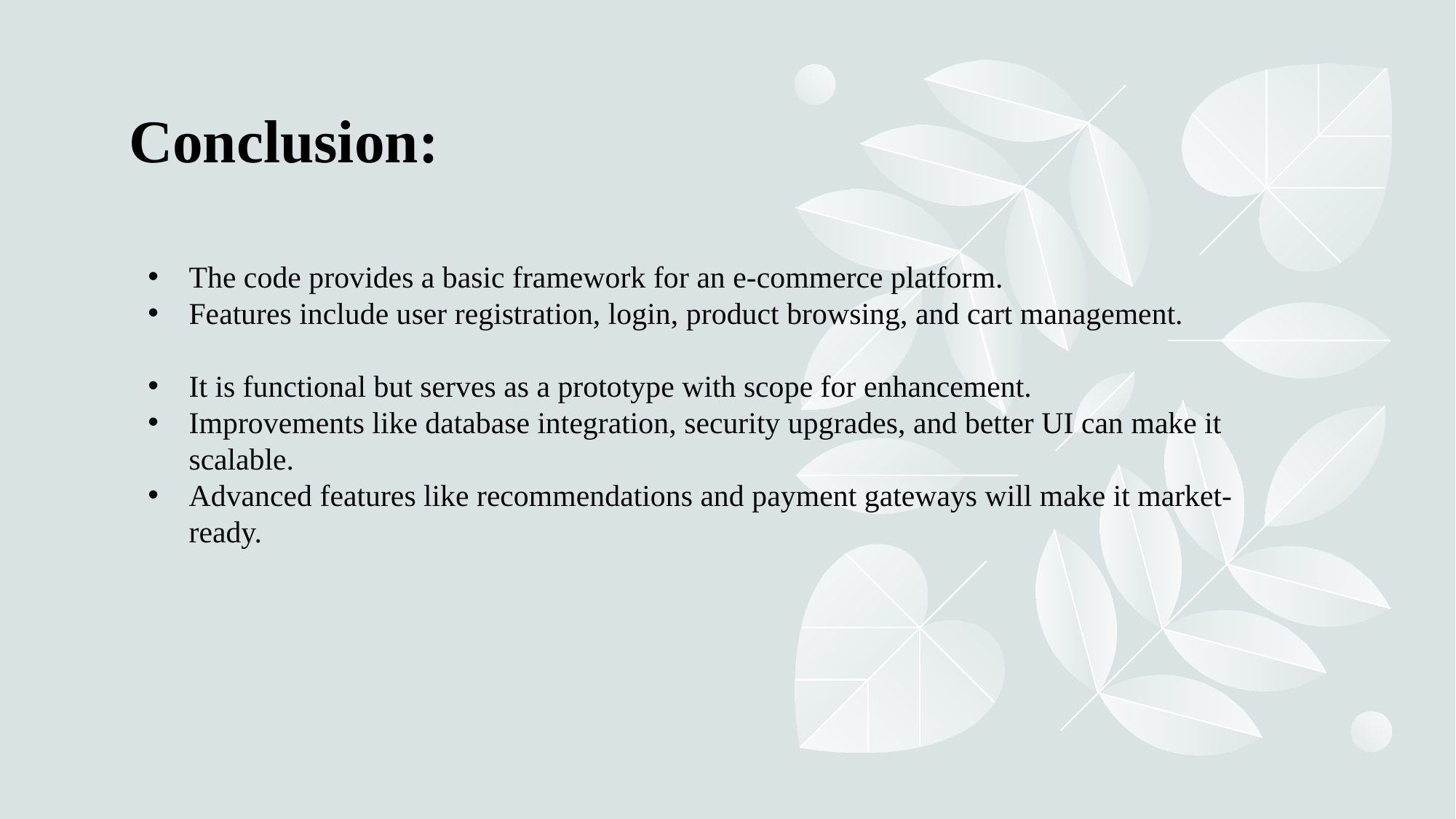

# Conclusion:
The code provides a basic framework for an e-commerce platform.
Features include user registration, login, product browsing, and cart management.
It is functional but serves as a prototype with scope for enhancement.
Improvements like database integration, security upgrades, and better UI can make it scalable.
Advanced features like recommendations and payment gateways will make it market-ready.